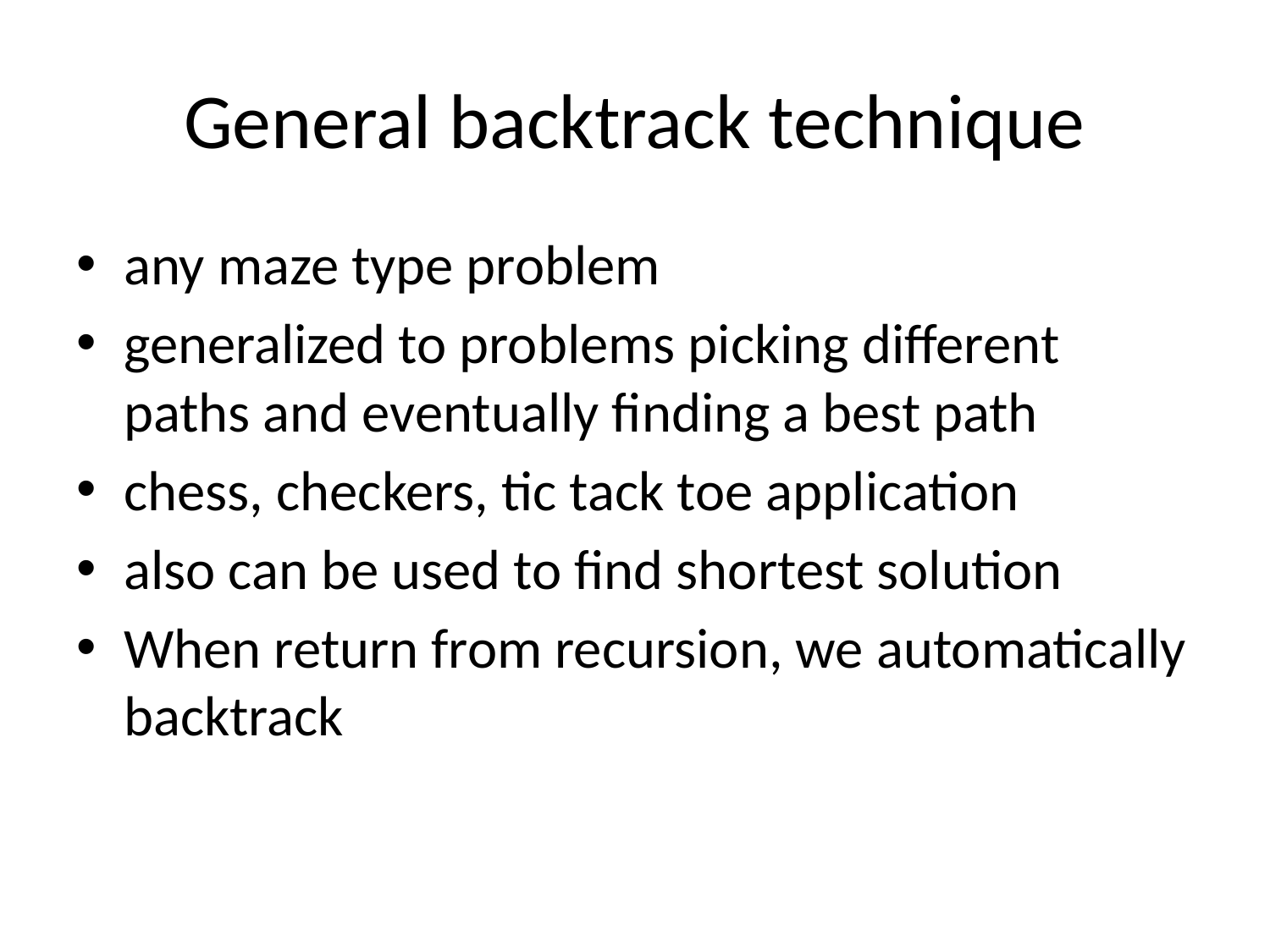

# General backtrack technique
any maze type problem
generalized to problems picking different paths and eventually finding a best path
chess, checkers, tic tack toe application
also can be used to find shortest solution
When return from recursion, we automatically backtrack